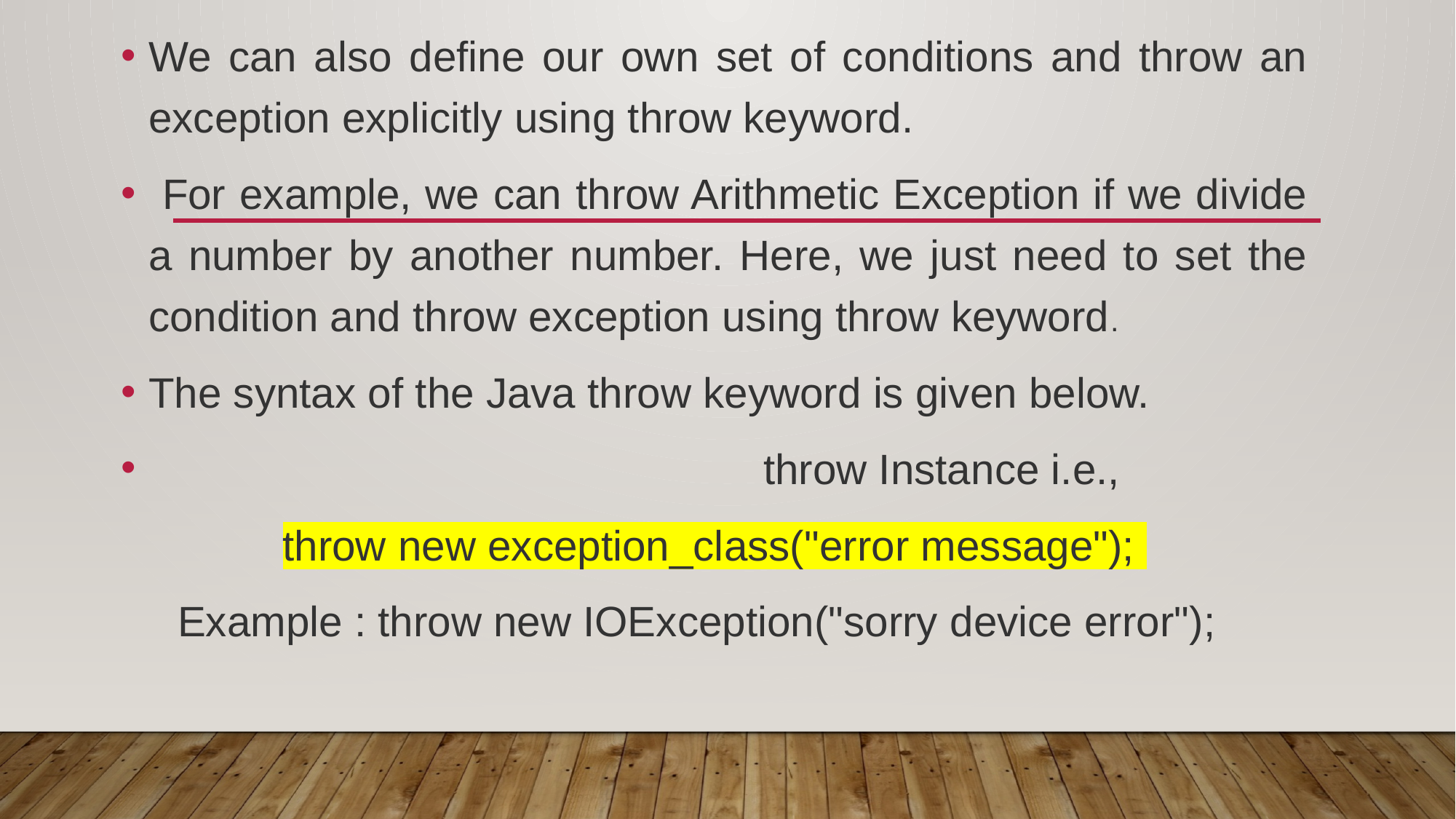

We can also define our own set of conditions and throw an exception explicitly using throw keyword.
 For example, we can throw Arithmetic Exception if we divide a number by another number. Here, we just need to set the condition and throw exception using throw keyword.
The syntax of the Java throw keyword is given below.
                                                    throw Instance i.e.,
throw new exception_class("error message");
Example : throw new IOException("sorry device error");